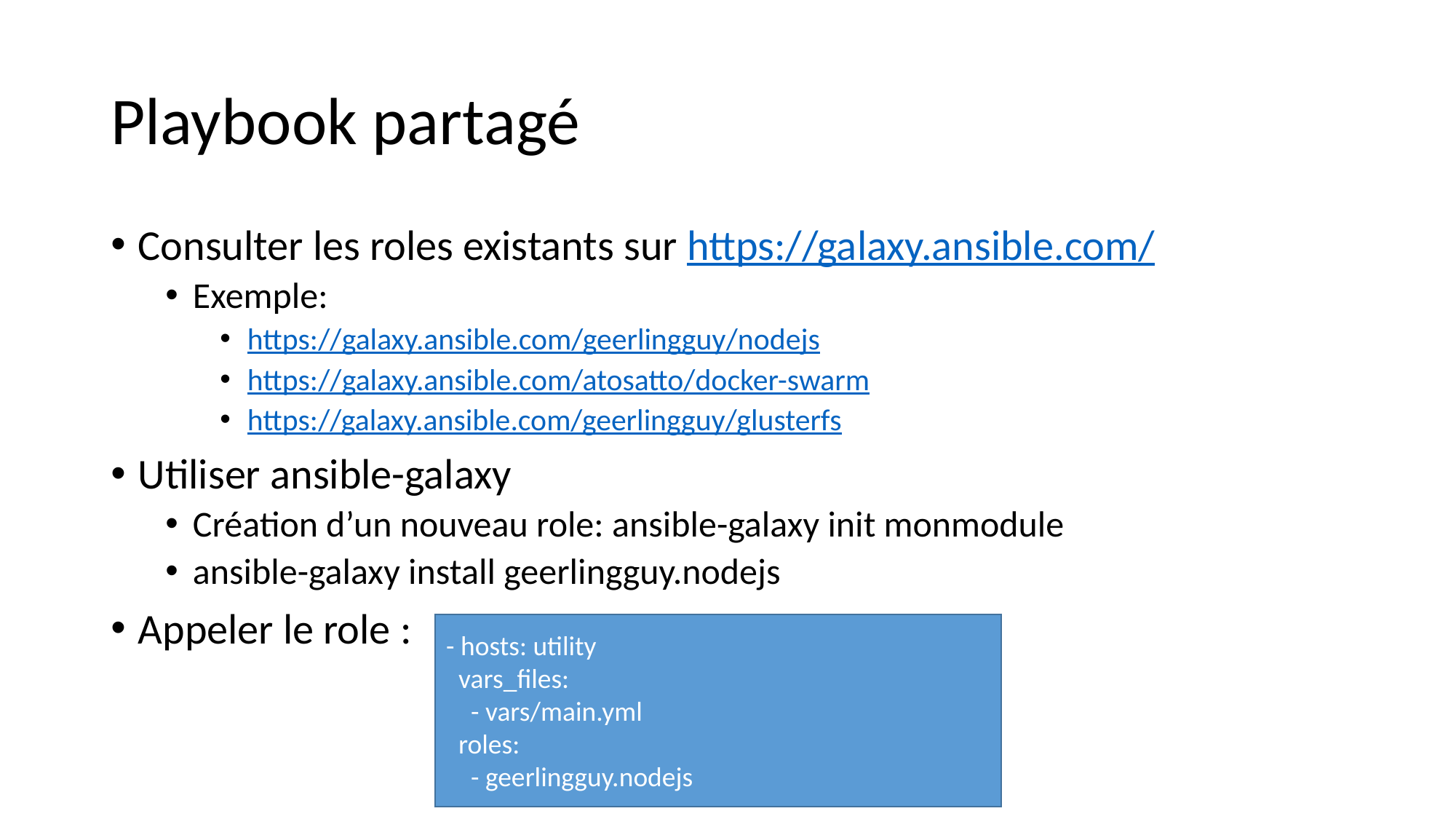

# Playbook partagé
Consulter les roles existants sur https://galaxy.ansible.com/
Exemple:
https://galaxy.ansible.com/geerlingguy/nodejs
https://galaxy.ansible.com/atosatto/docker-swarm
https://galaxy.ansible.com/geerlingguy/glusterfs
Utiliser ansible-galaxy
Création d’un nouveau role: ansible-galaxy init monmodule
ansible-galaxy install geerlingguy.nodejs
Appeler le role :

- hosts: utility
  vars_files:
    - vars/main.yml
  roles:
    - geerlingguy.nodejs